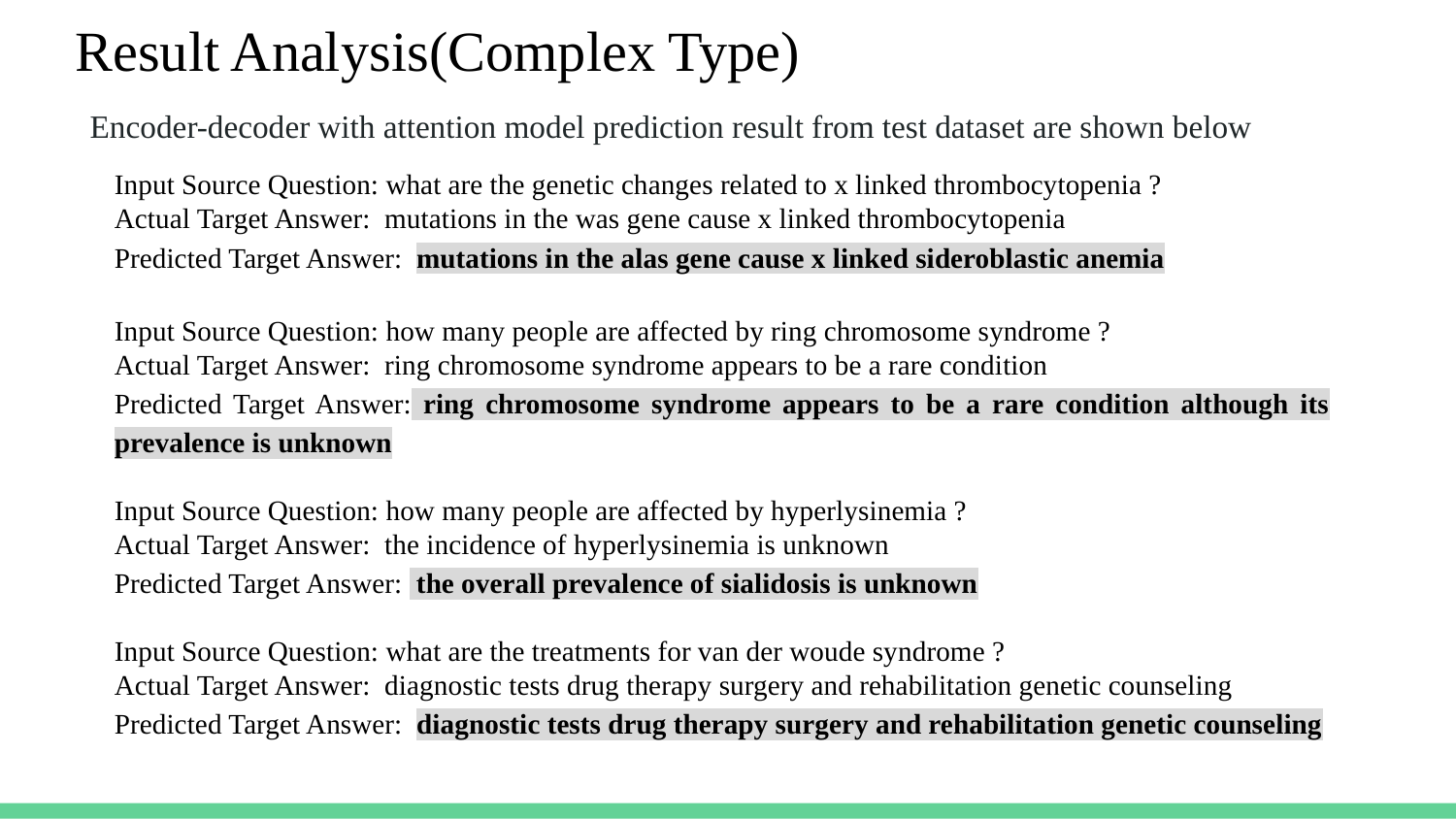

# Result Analysis(Complex Type)

Encoder-decoder with attention model prediction result from test dataset are shown below

Input Source Question: what are the genetic changes related to x linked thrombocytopenia ?
Actual Target Answer:  mutations in the was gene cause x linked thrombocytopenia
Predicted Target Answer:  mutations in the alas gene cause x linked sideroblastic anemia

Input Source Question: how many people are affected by ring chromosome syndrome ?
Actual Target Answer:  ring chromosome syndrome appears to be a rare condition
Predicted Target Answer: ring chromosome syndrome appears to be a rare condition although its prevalence is unknown

Input Source Question: how many people are affected by hyperlysinemia ?
Actual Target Answer:  the incidence of hyperlysinemia is unknown
Predicted Target Answer:  the overall prevalence of sialidosis is unknown

Input Source Question: what are the treatments for van der woude syndrome ?
Actual Target Answer:  diagnostic tests drug therapy surgery and rehabilitation genetic counseling
Predicted Target Answer:  diagnostic tests drug therapy surgery and rehabilitation genetic counseling